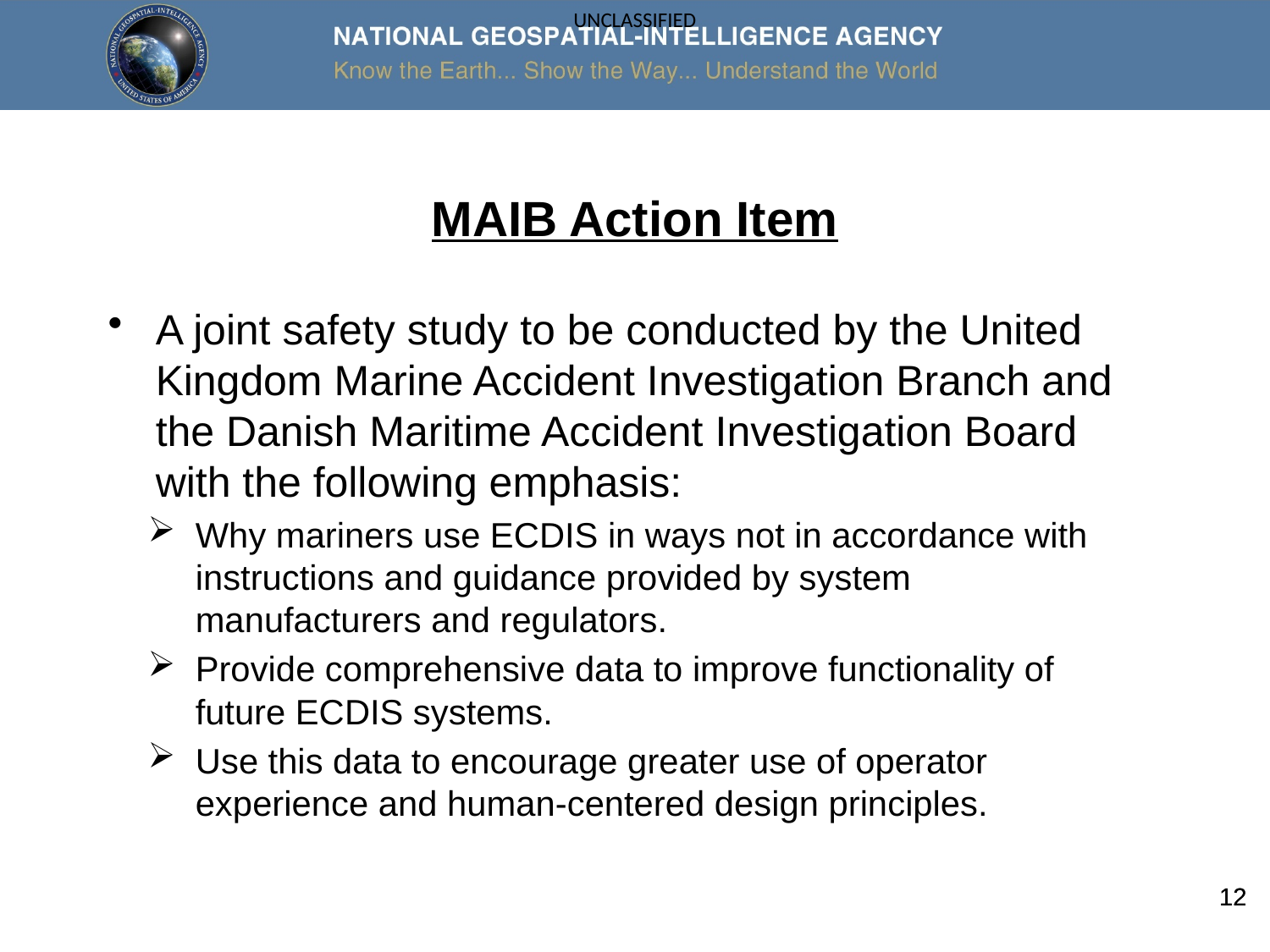

# MAIB Action Item
A joint safety study to be conducted by the United Kingdom Marine Accident Investigation Branch and the Danish Maritime Accident Investigation Board with the following emphasis:
Why mariners use ECDIS in ways not in accordance with instructions and guidance provided by system manufacturers and regulators.
Provide comprehensive data to improve functionality of future ECDIS systems.
Use this data to encourage greater use of operator experience and human-centered design principles.

12